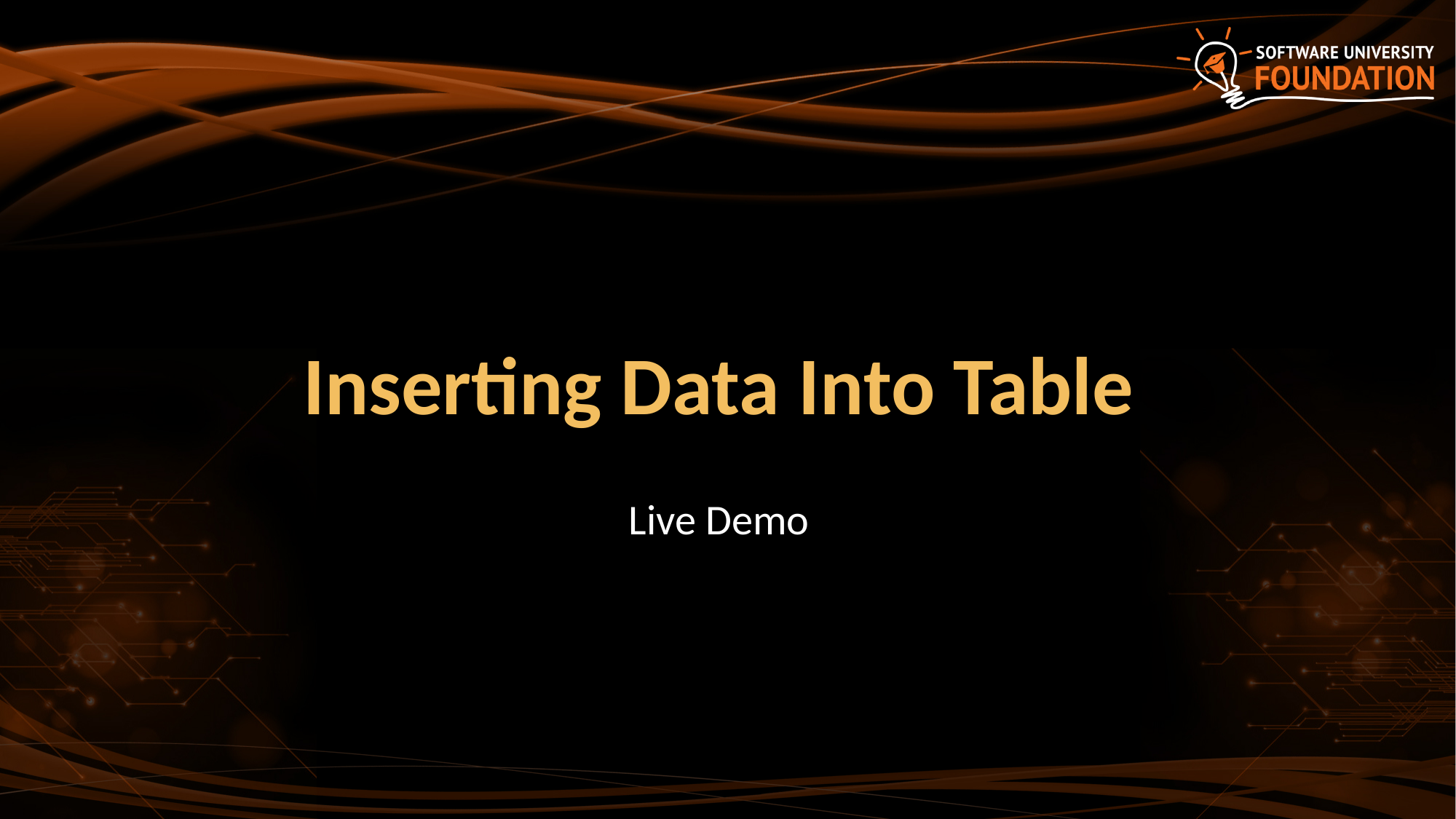

# Inserting Data Into Table
Live Demo